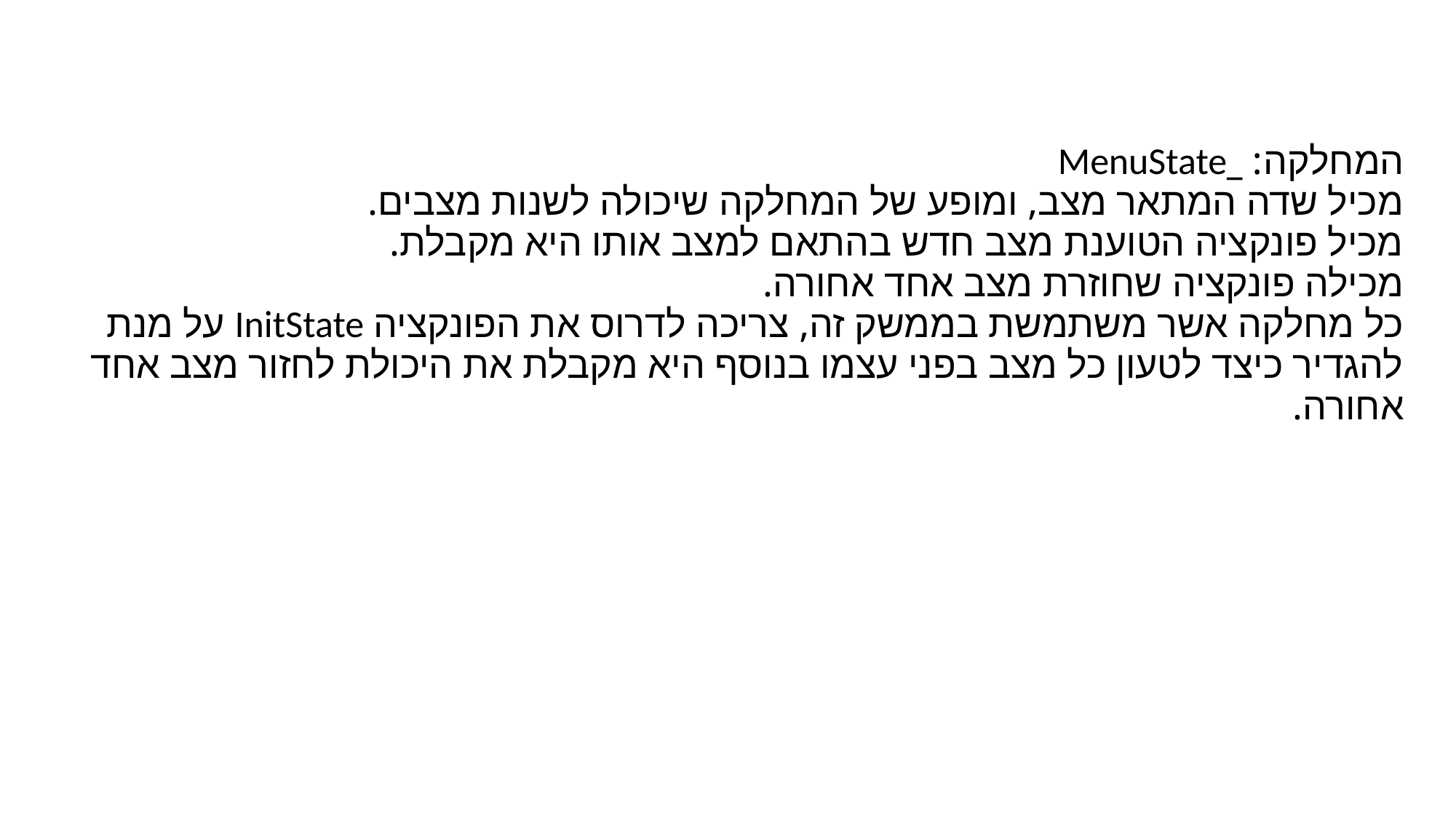

# המחלקה: _MenuState מכיל שדה המתאר מצב, ומופע של המחלקה שיכולה לשנות מצבים. מכיל פונקציה הטוענת מצב חדש בהתאם למצב אותו היא מקבלת. מכילה פונקציה שחוזרת מצב אחד אחורה. כל מחלקה אשר משתמשת בממשק זה, צריכה לדרוס את הפונקציה InitState על מנת להגדיר כיצד לטעון כל מצב בפני עצמו בנוסף היא מקבלת את היכולת לחזור מצב אחד אחורה.